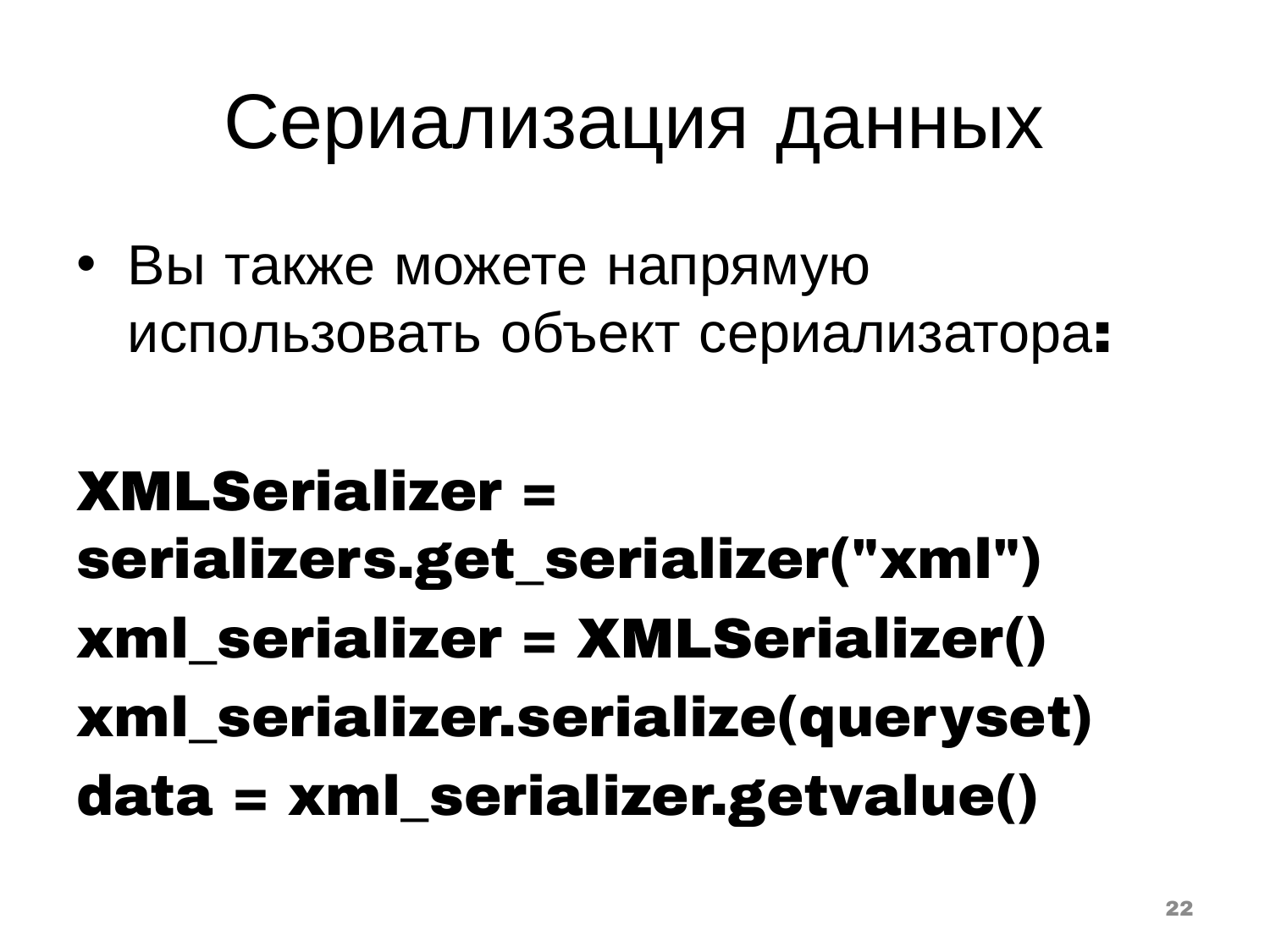

# Сериализация данных
Вы также можете напрямую использовать объект сериализатора:

XMLSerializer = serializers.get_serializer("xml")
xml_serializer = XMLSerializer()
xml_serializer.serialize(queryset)
data = xml_serializer.getvalue()
22